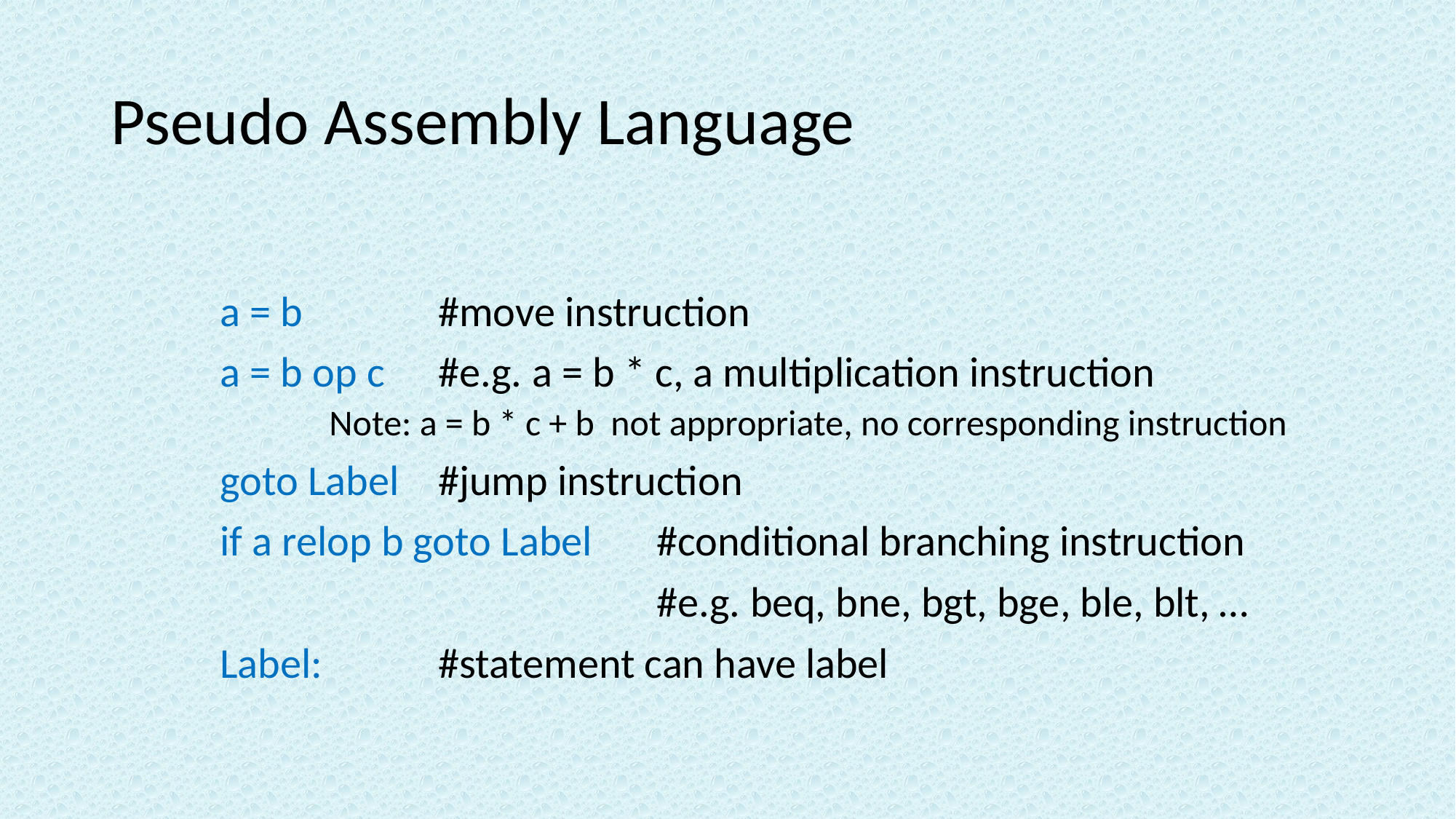

# Pseudo Assembly Language

	a = b		#move instruction
	a = b op c	#e.g. a = b * c, a multiplication instruction
	Note: a = b * c + b  not appropriate, no corresponding instruction
	goto Label	#jump instruction
	if a relop b goto Label	#conditional branching instruction
					#e.g. beq, bne, bgt, bge, ble, blt, …
	Label: 	#statement can have label